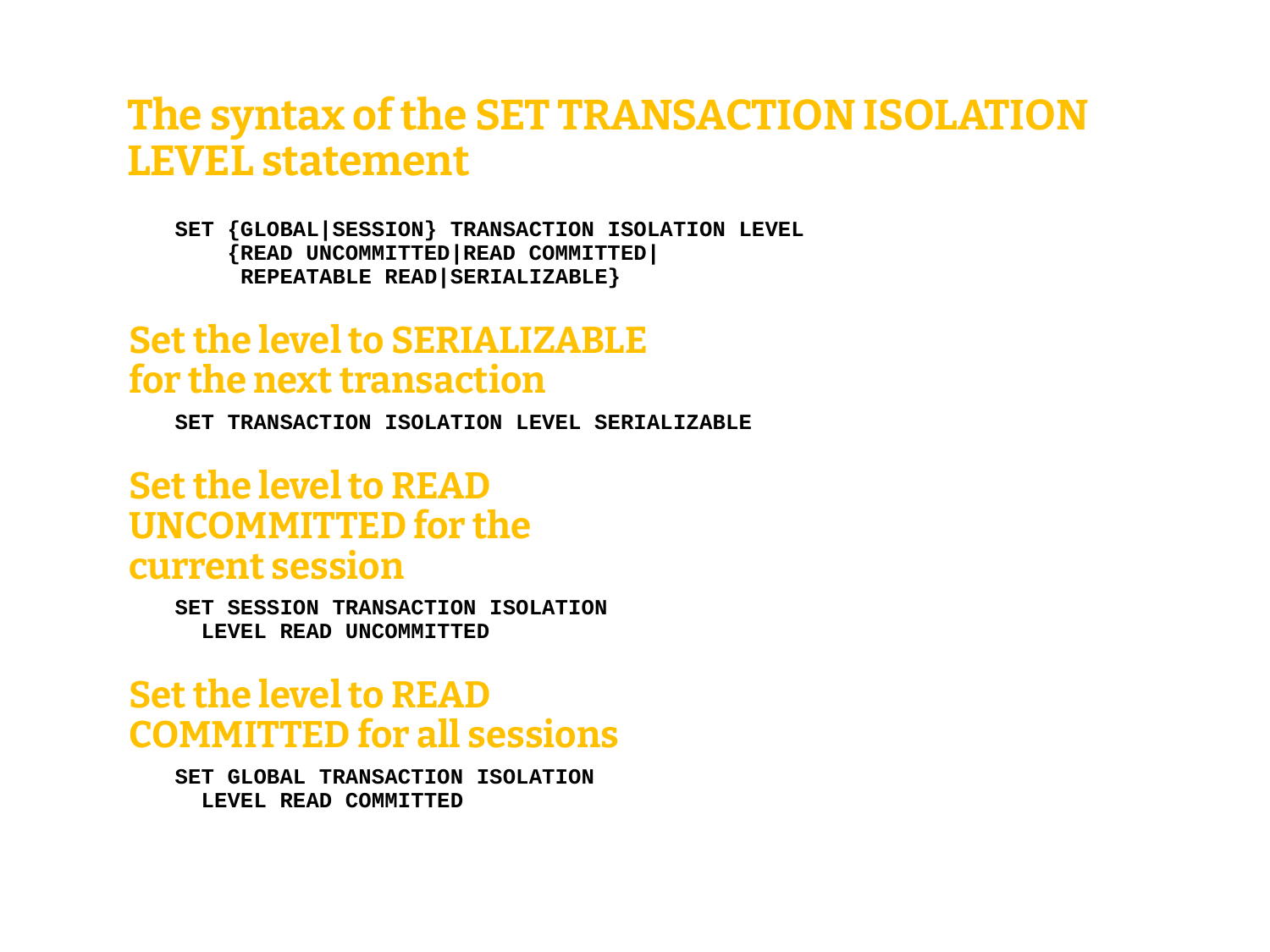

# The syntax of the SET TRANSACTION ISOLATION LEVEL statement
SET {GLOBAL|SESSION} TRANSACTION ISOLATION LEVEL
    {READ UNCOMMITTED|READ COMMITTED|
     REPEATABLE READ|SERIALIZABLE}
Set the level to SERIALIZABLE
for the next transaction
SET TRANSACTION ISOLATION LEVEL SERIALIZABLE
Set the level to READ
UNCOMMITTED for the
current session
SET SESSION TRANSACTION ISOLATION
  LEVEL READ UNCOMMITTED
Set the level to READ
COMMITTED for all sessions
SET GLOBAL TRANSACTION ISOLATION
  LEVEL READ COMMITTED